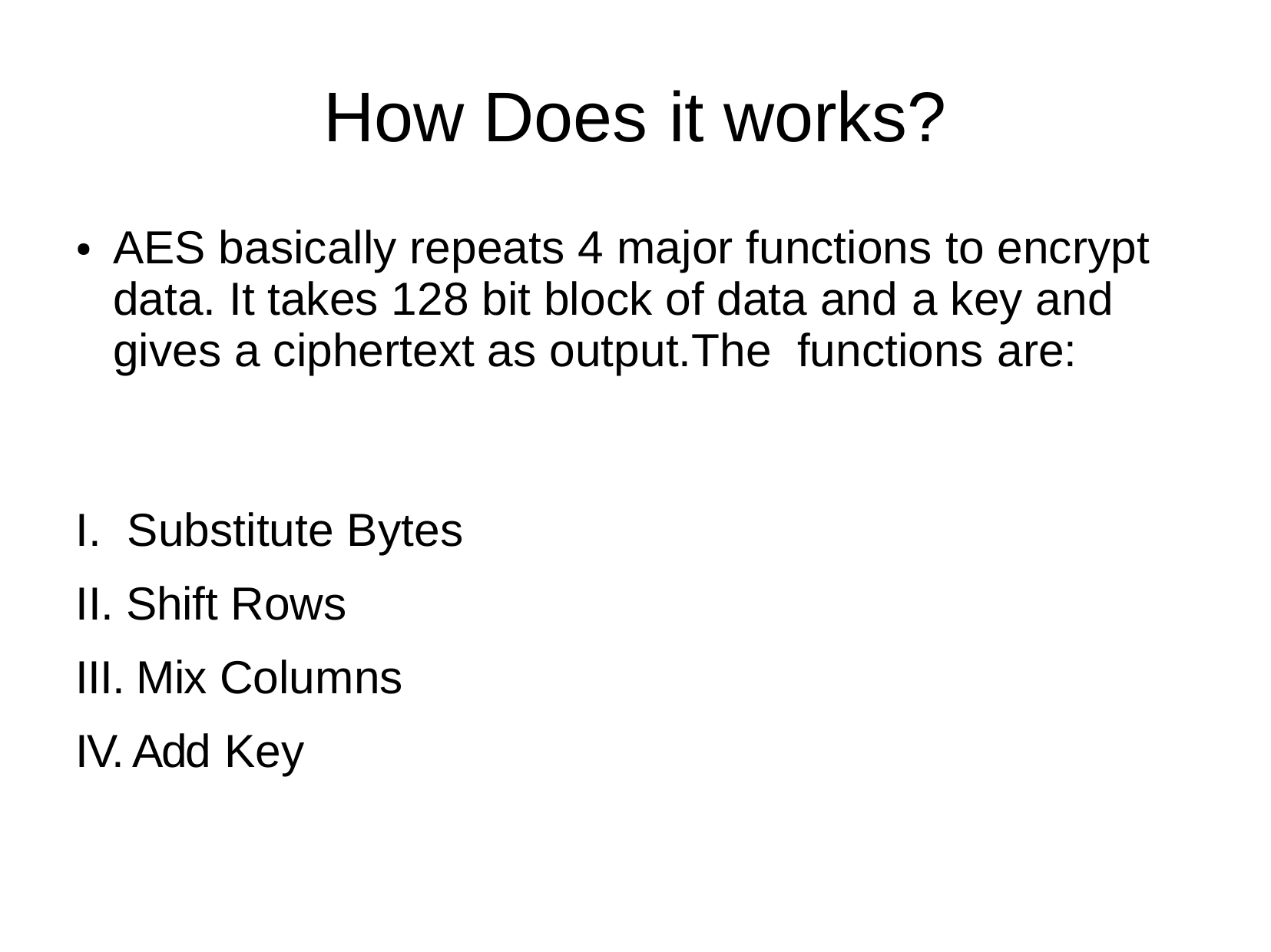

How Does	it works?
AES basically repeats 4 major functions to encrypt  data. It takes 128 bit block of data and a key and gives a ciphertext as output.The  functions are:
●
I.  Substitute Bytes
II. Shift Rows
III. Mix Columns
IV. Add Key